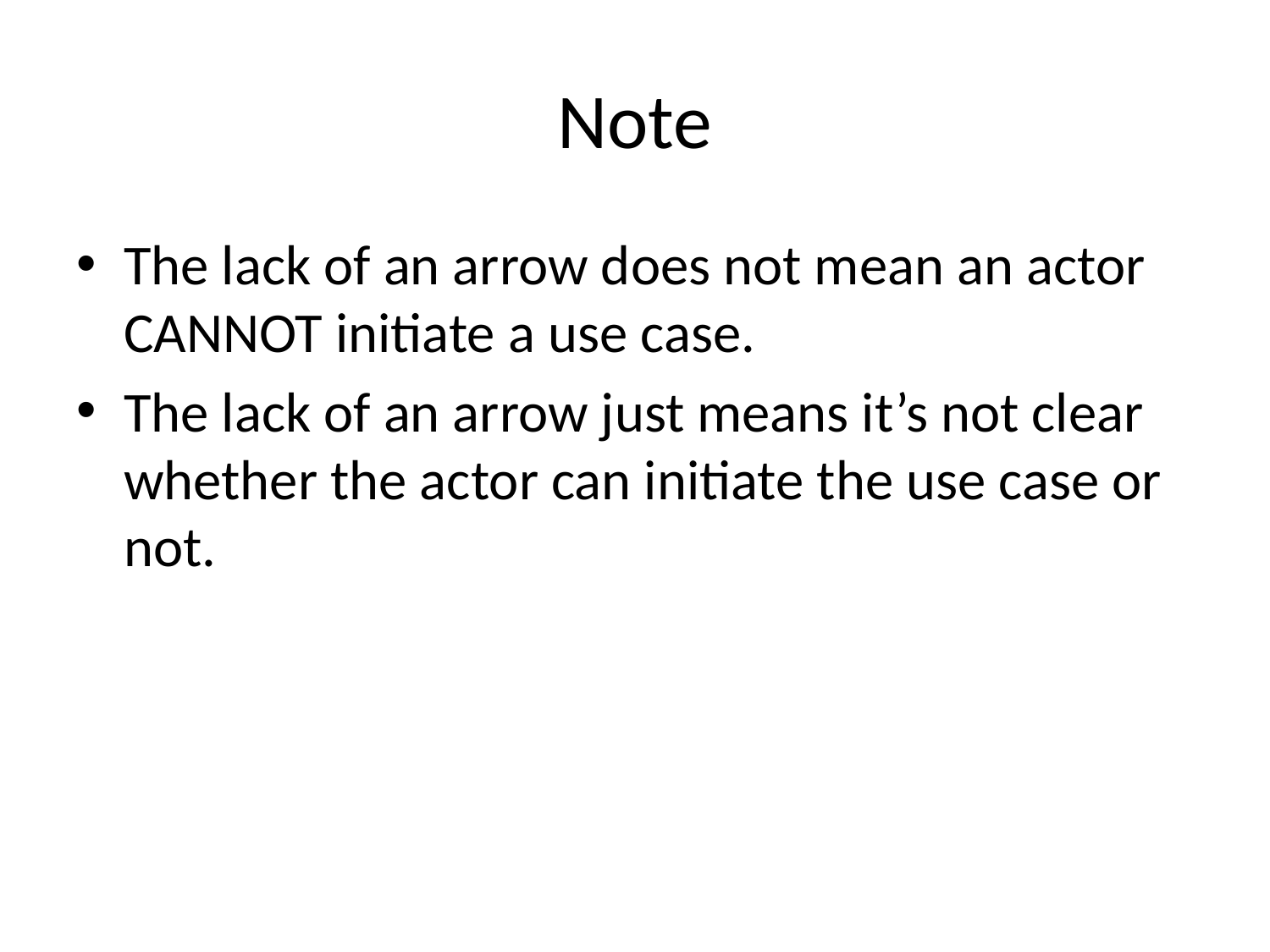

# Note
The lack of an arrow does not mean an actor CANNOT initiate a use case.
The lack of an arrow just means it’s not clear whether the actor can initiate the use case or not.